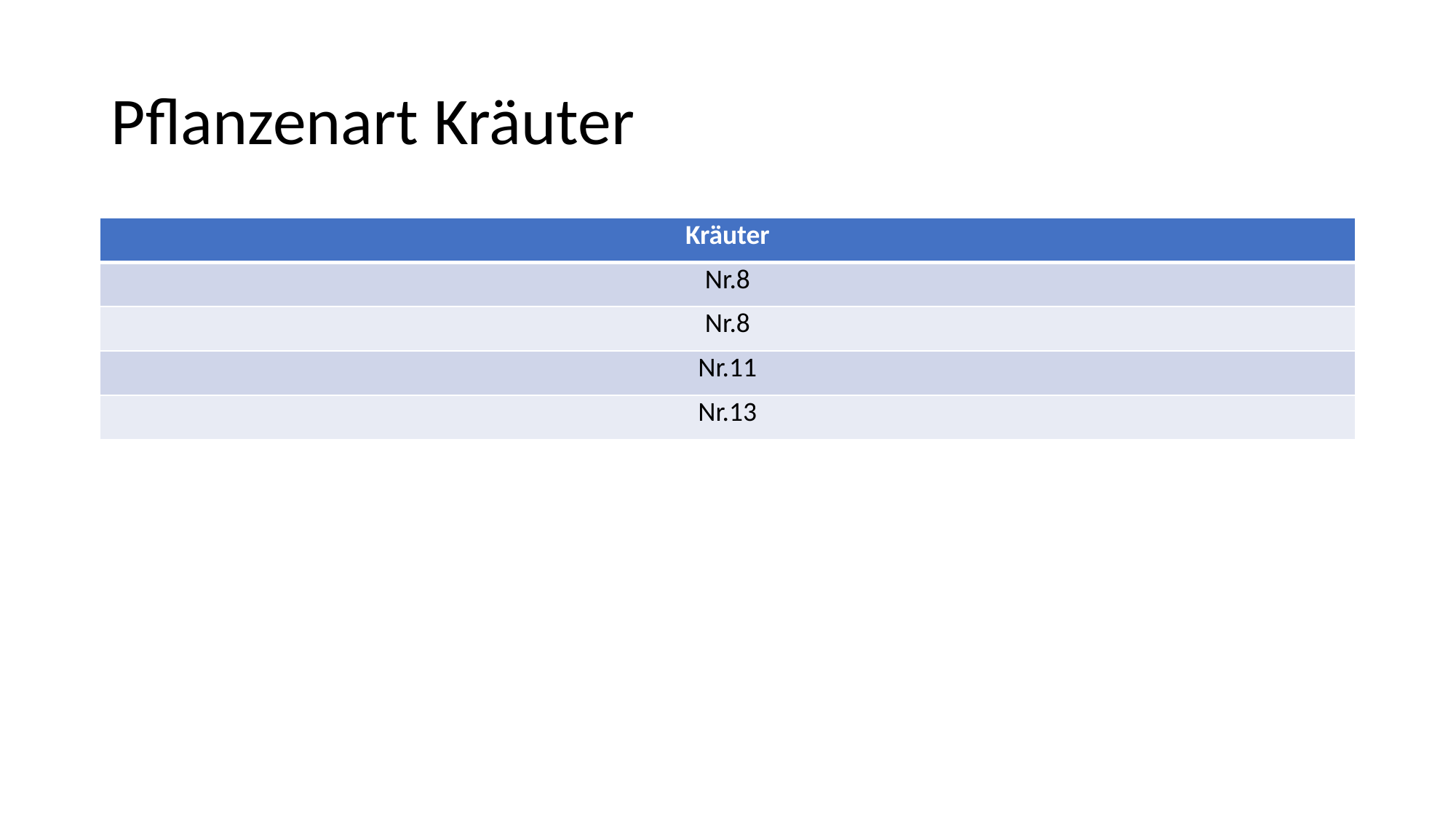

# Pflanzenart Kräuter
| Kräuter |
| --- |
| Nr.8 |
| Nr.8 |
| Nr.11 |
| Nr.13 |